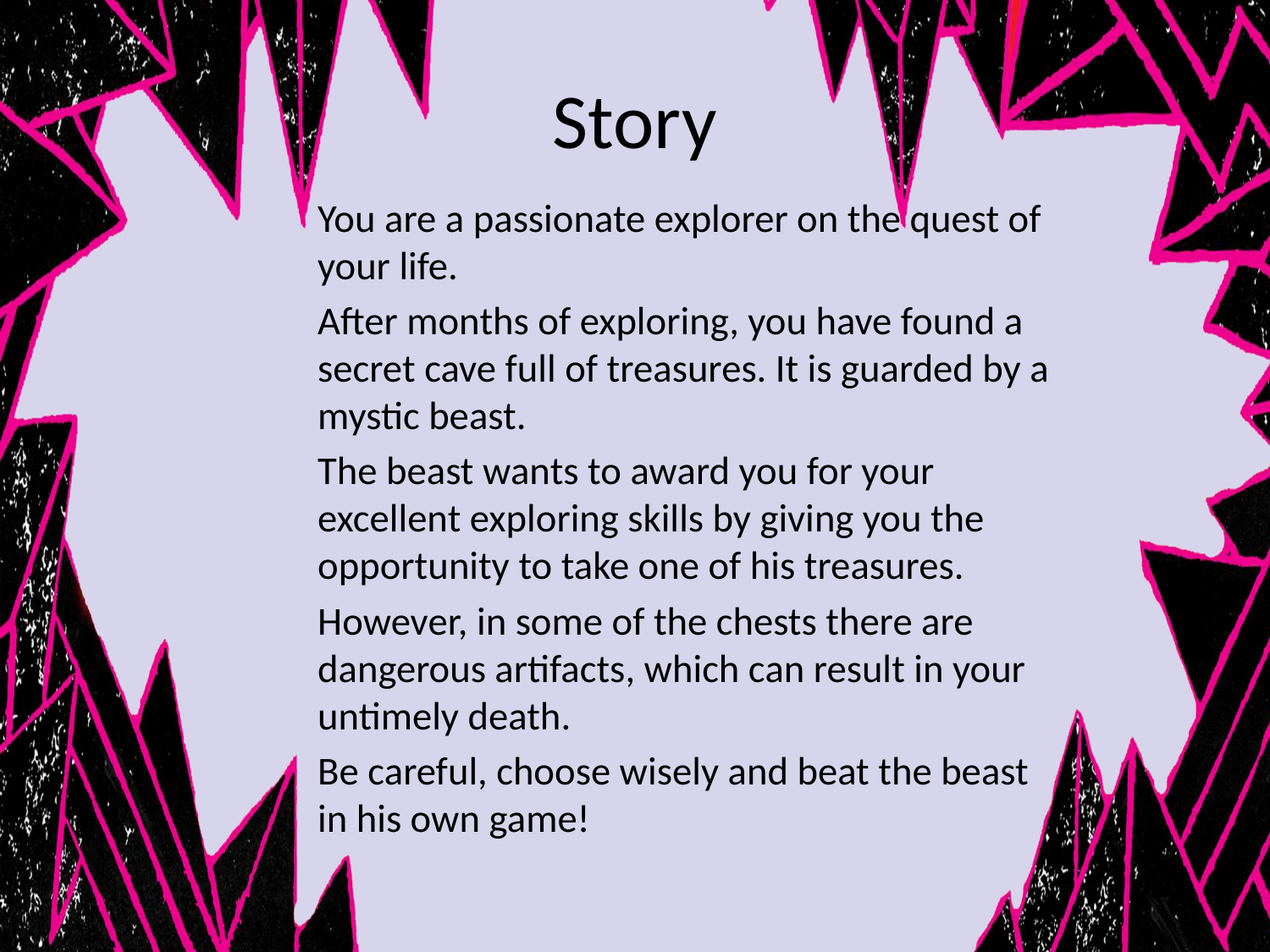

# Story
You are a passionate explorer on the quest of your life.
After months of exploring, you have found a secret cave full of treasures. It is guarded by a mystic beast.
The beast wants to award you for your excellent exploring skills by giving you the opportunity to take one of his treasures.
However, in some of the chests there are dangerous artifacts, which can result in your untimely death.
Be careful, choose wisely and beat the beast in his own game!